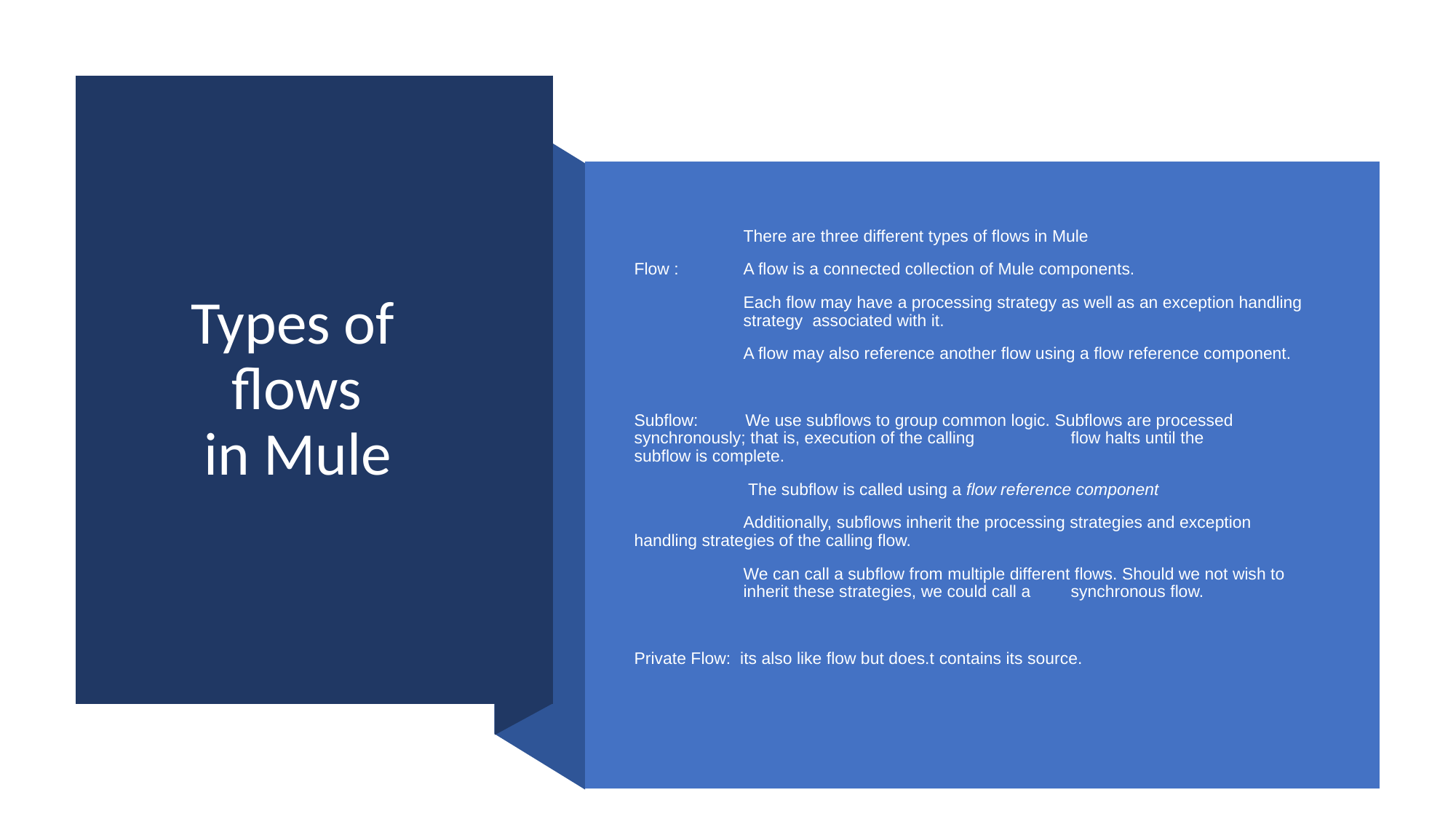

# Types of flows in Mule

	There are three different types of flows in Mule
Flow : 	A flow is a connected collection of Mule components.
	Each flow may have a processing strategy as well as an exception handling 	strategy  associated with it.
	A flow may also reference another flow using a flow reference component.

Subflow:          We use subflows to group common logic. Subflows are processed 	synchronously; that is, execution of the calling 	flow halts until the 	subflow is complete.
	 The subflow is called using a flow reference component
	Additionally, subflows inherit the processing strategies and exception 	handling strategies of the calling flow.
	We can call a subflow from multiple different flows. Should we not wish to 	inherit these strategies, we could call a 	synchronous flow.

Private Flow:  its also like flow but does.t contains its source.